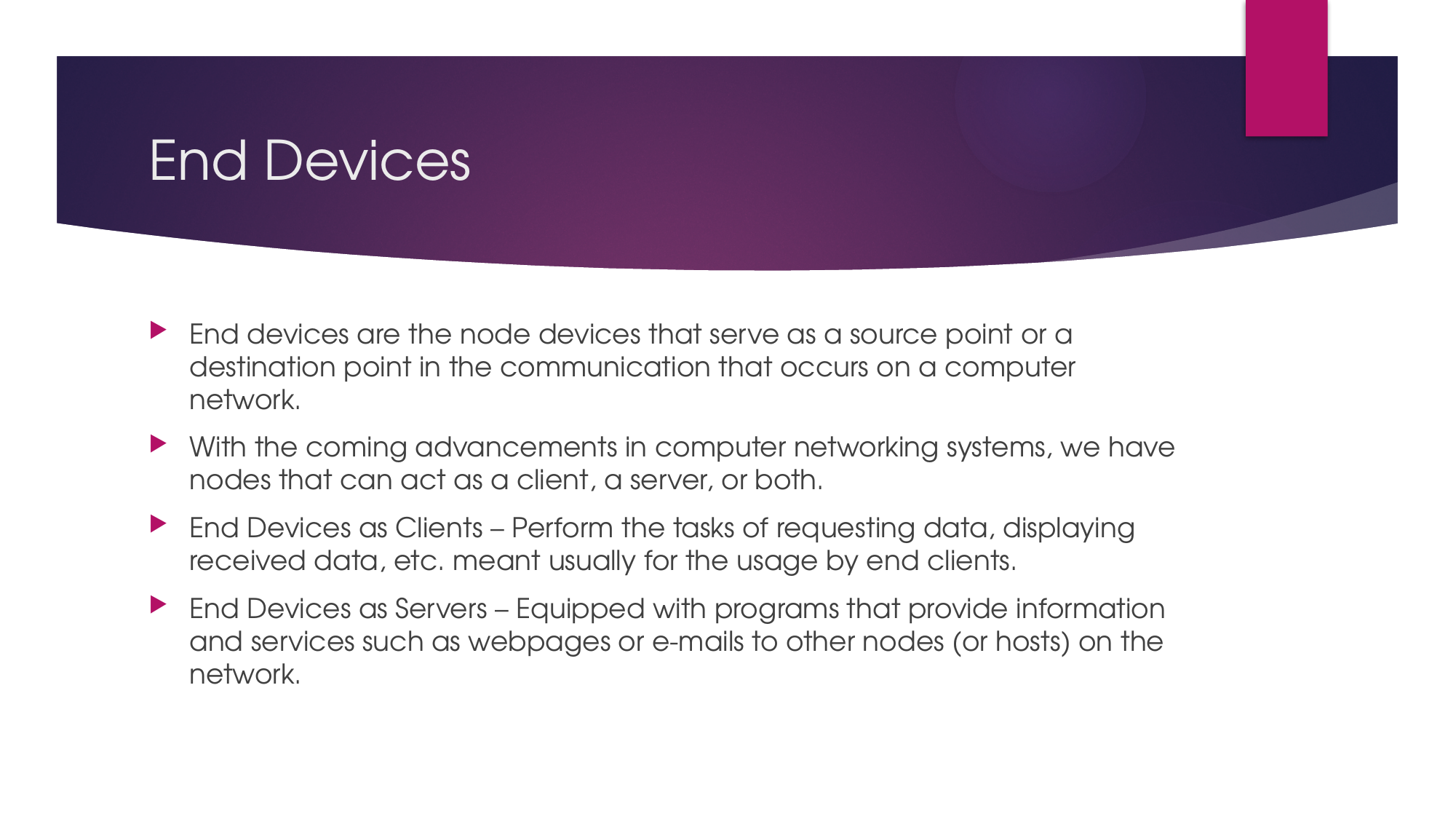

# End Devices
End devices are the node devices that serve as a source point or a destination point in the communication that occurs on a computer network.
With the coming advancements in computer networking systems, we have nodes that can act as a client, a server, or both.
End Devices as Clients – Perform the tasks of requesting data, displaying received data, etc. meant usually for the usage by end clients.
End Devices as Servers – Equipped with programs that provide information and services such as webpages or e-mails to other nodes (or hosts) on the network.